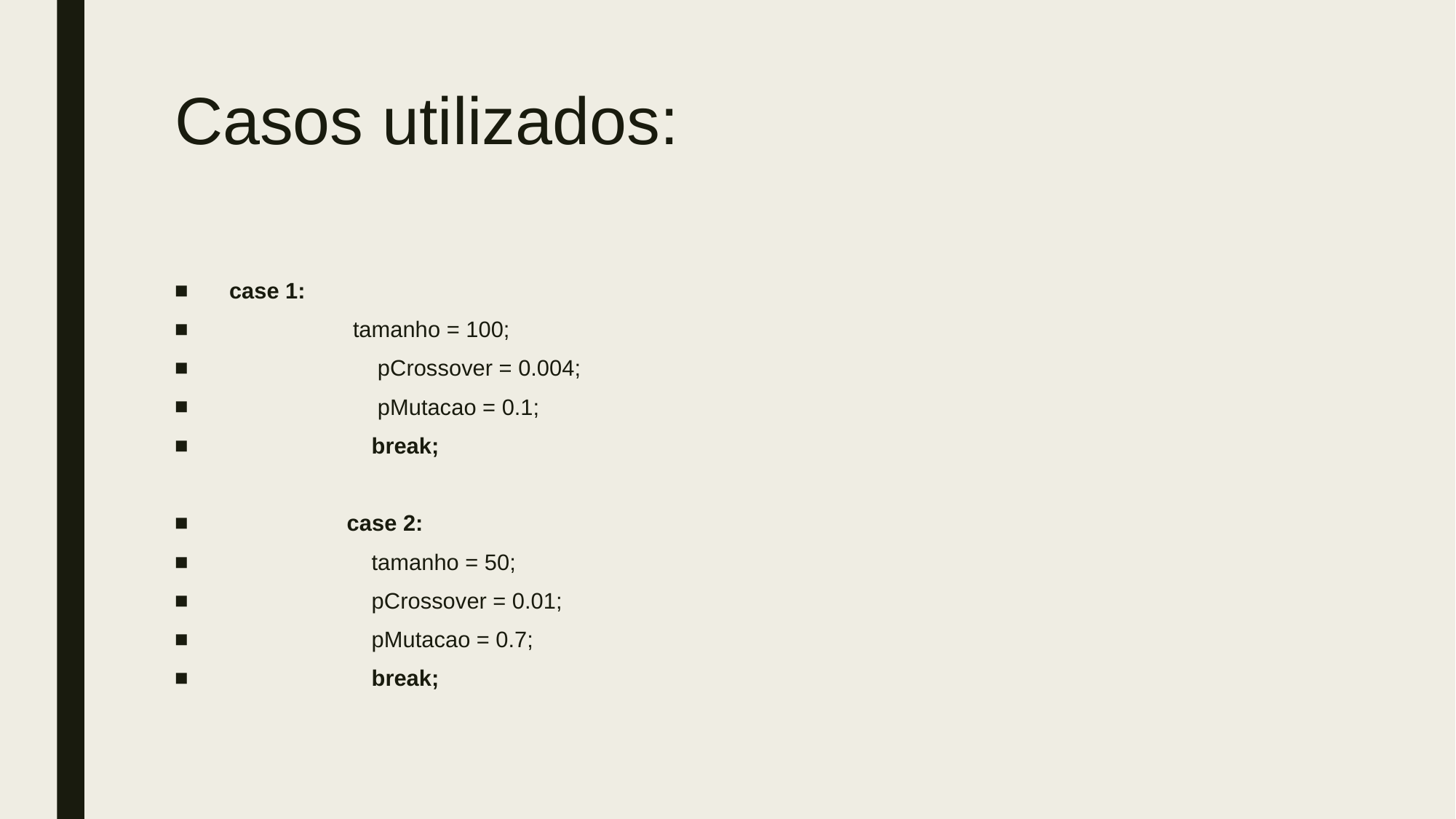

# Casos utilizados:
 case 1:
                     tamanho = 100;
                         pCrossover = 0.004;
                         pMutacao = 0.1;
                        break;

                    case 2:
                        tamanho = 50;
                        pCrossover = 0.01;
                        pMutacao = 0.7;
                        break;